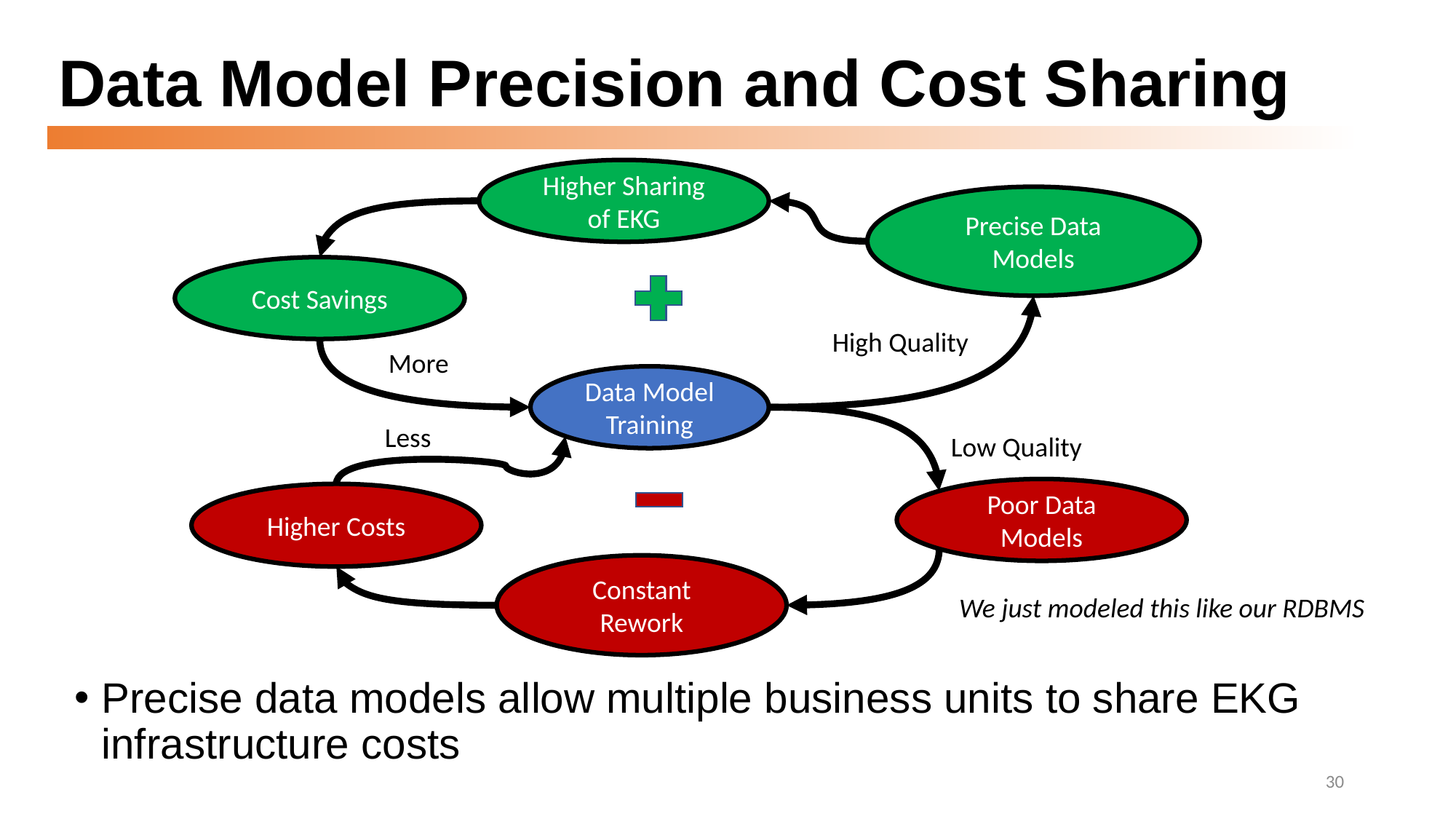

# Data Model Precision and Cost Sharing
Higher Sharing of EKG
Precise Data Models
Cost Savings

High Quality
More
Data Model
Training
Less
Low Quality
Poor Data Models
Higher Costs

Constant Rework
We just modeled this like our RDBMS
Precise data models allow multiple business units to share EKG infrastructure costs

30